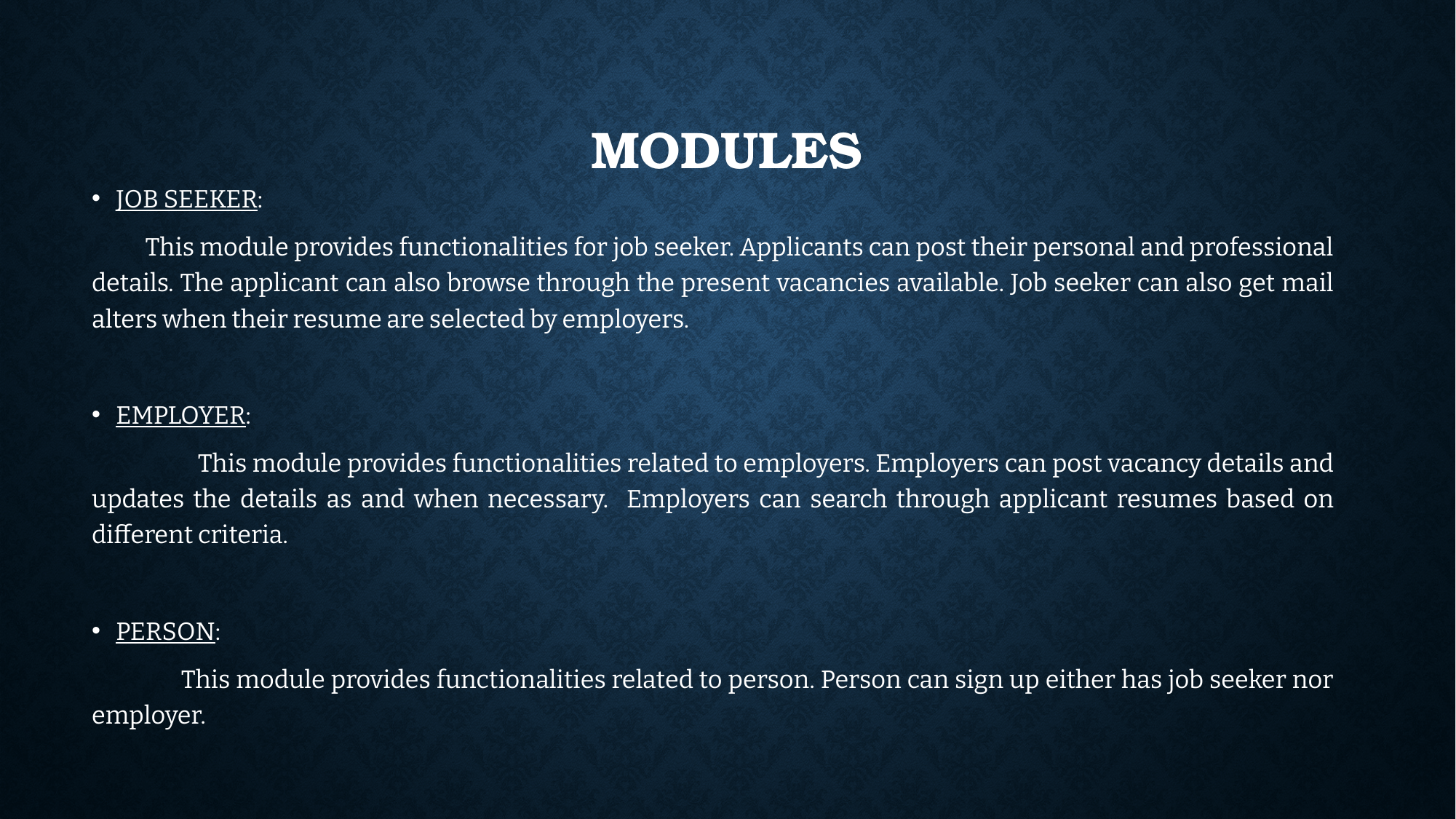

# MODULES
JOB SEEKER:
          This module provides functionalities for job seeker. Applicants can post their personal and professional details. The applicant can also browse through the present vacancies available. Job seeker can also get mail alters when their resume are selected by employers.

EMPLOYER:
	   This module provides functionalities related to employers. Employers can post vacancy details and updates the details as and when necessary.  Employers can search through applicant resumes based on different criteria.

PERSON:
	This module provides functionalities related to person. Person can sign up either has job seeker nor employer.